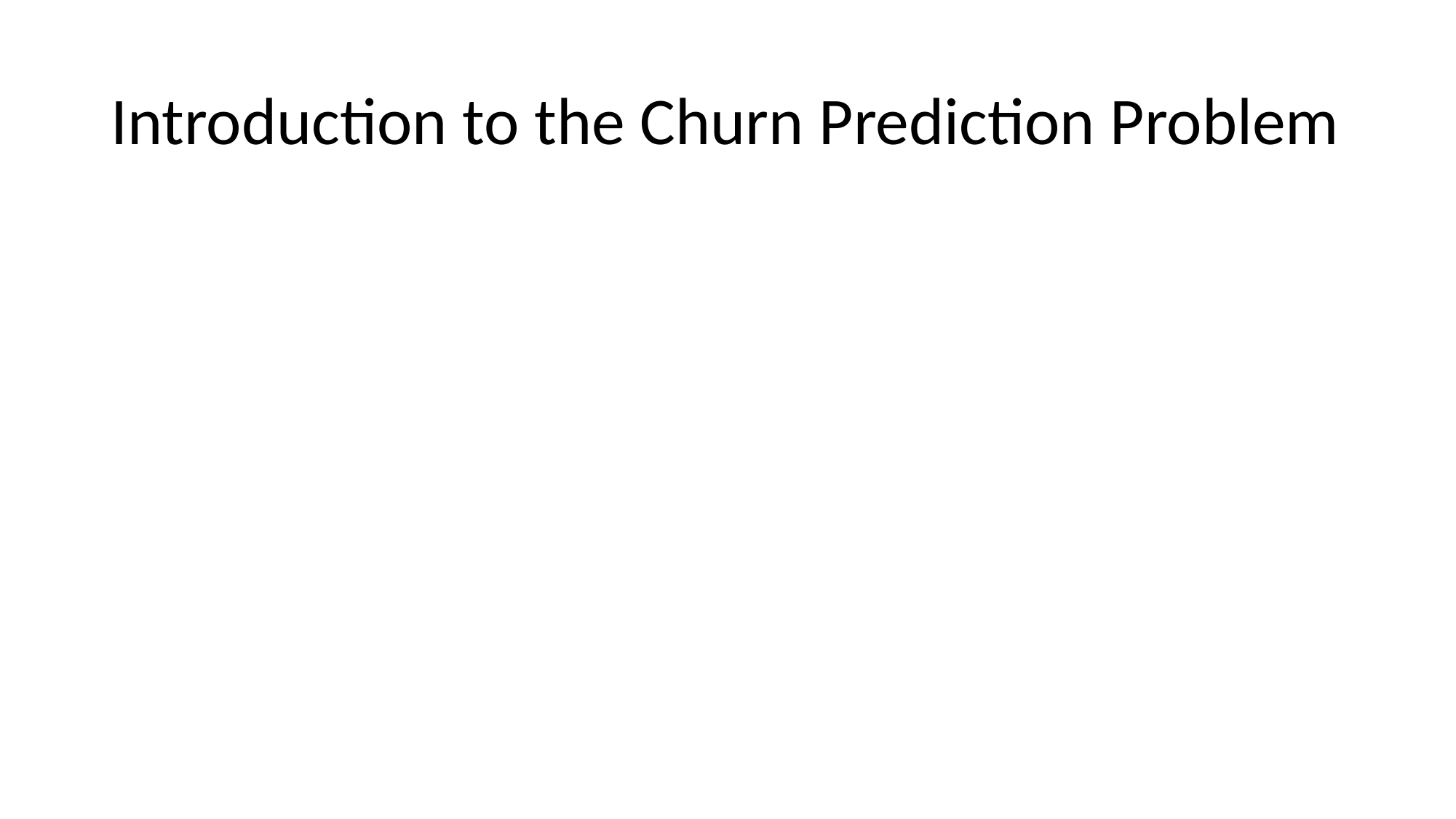

# Introduction to the Churn Prediction Problem